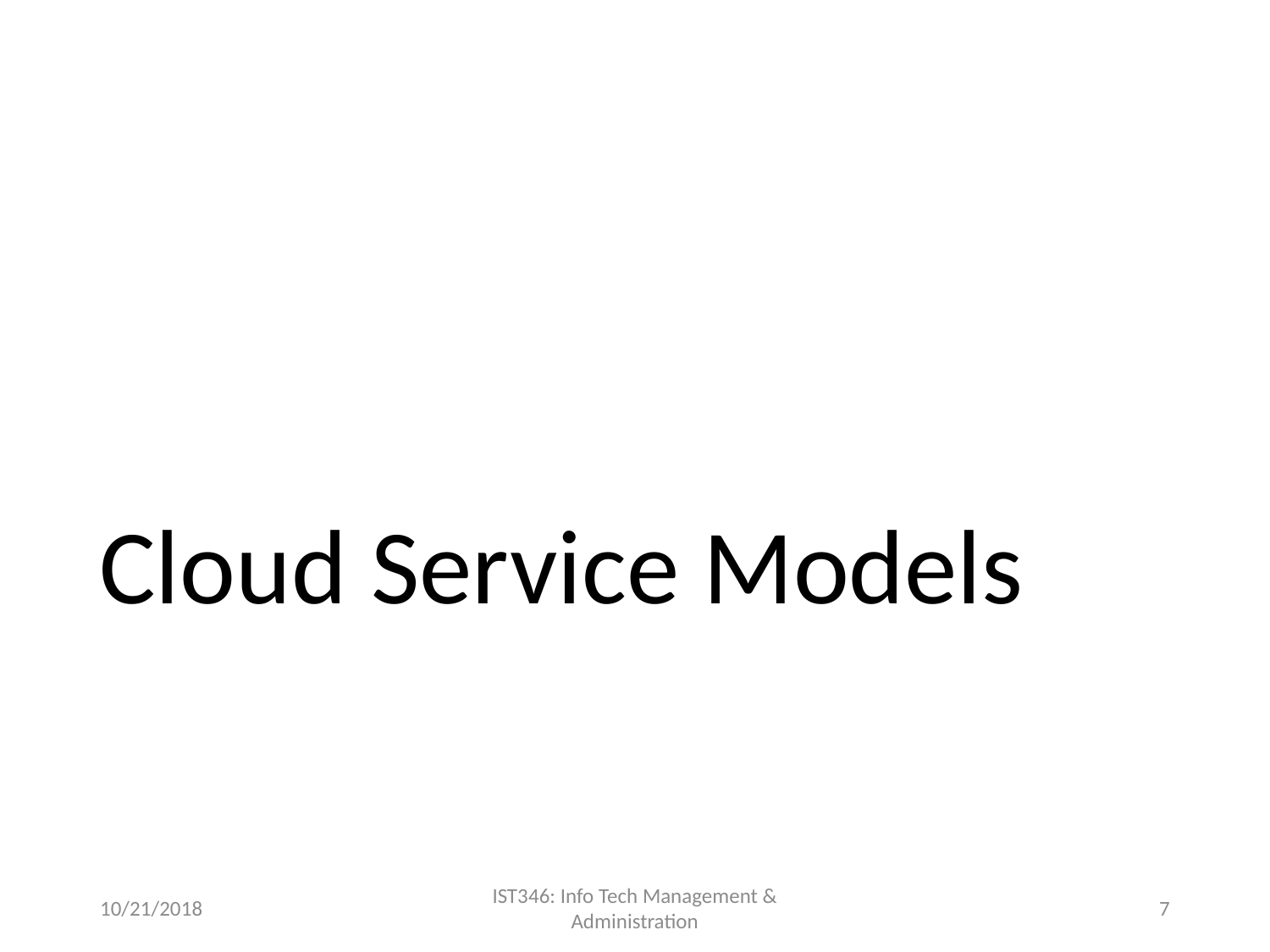

# Cloud Service Models

10/21/2018
IST346: Info Tech Management & Administration
7